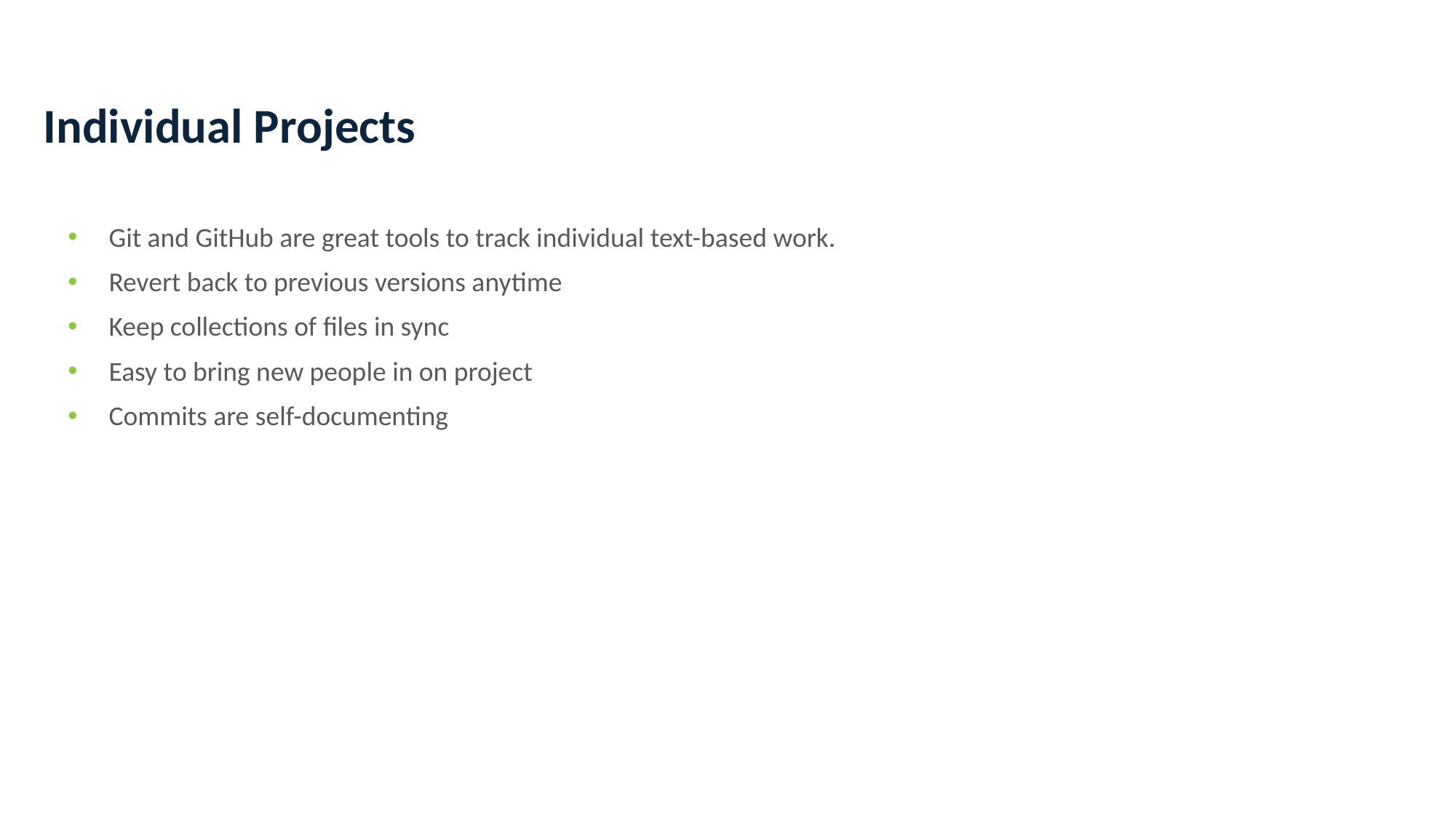

# Individual Projects
Git and GitHub are great tools to track individual text-based work.
Revert back to previous versions anytime
Keep collections of files in sync
Easy to bring new people in on project
Commits are self-documenting